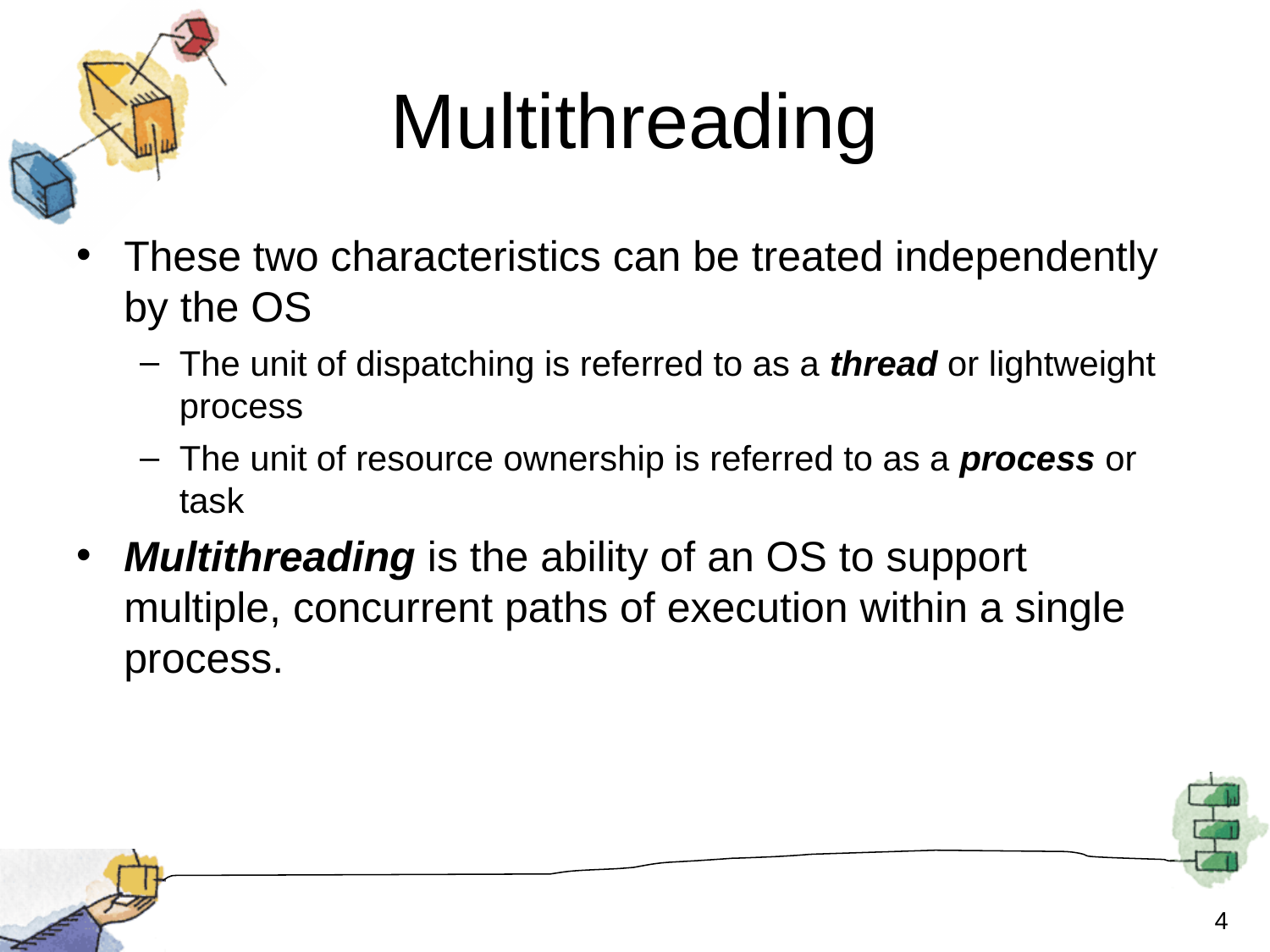

# Multithreading
These two characteristics can be treated independently by the OS
The unit of dispatching is referred to as a thread or lightweight process
The unit of resource ownership is referred to as a process or task
Multithreading is the ability of an OS to support multiple, concurrent paths of execution within a single process.